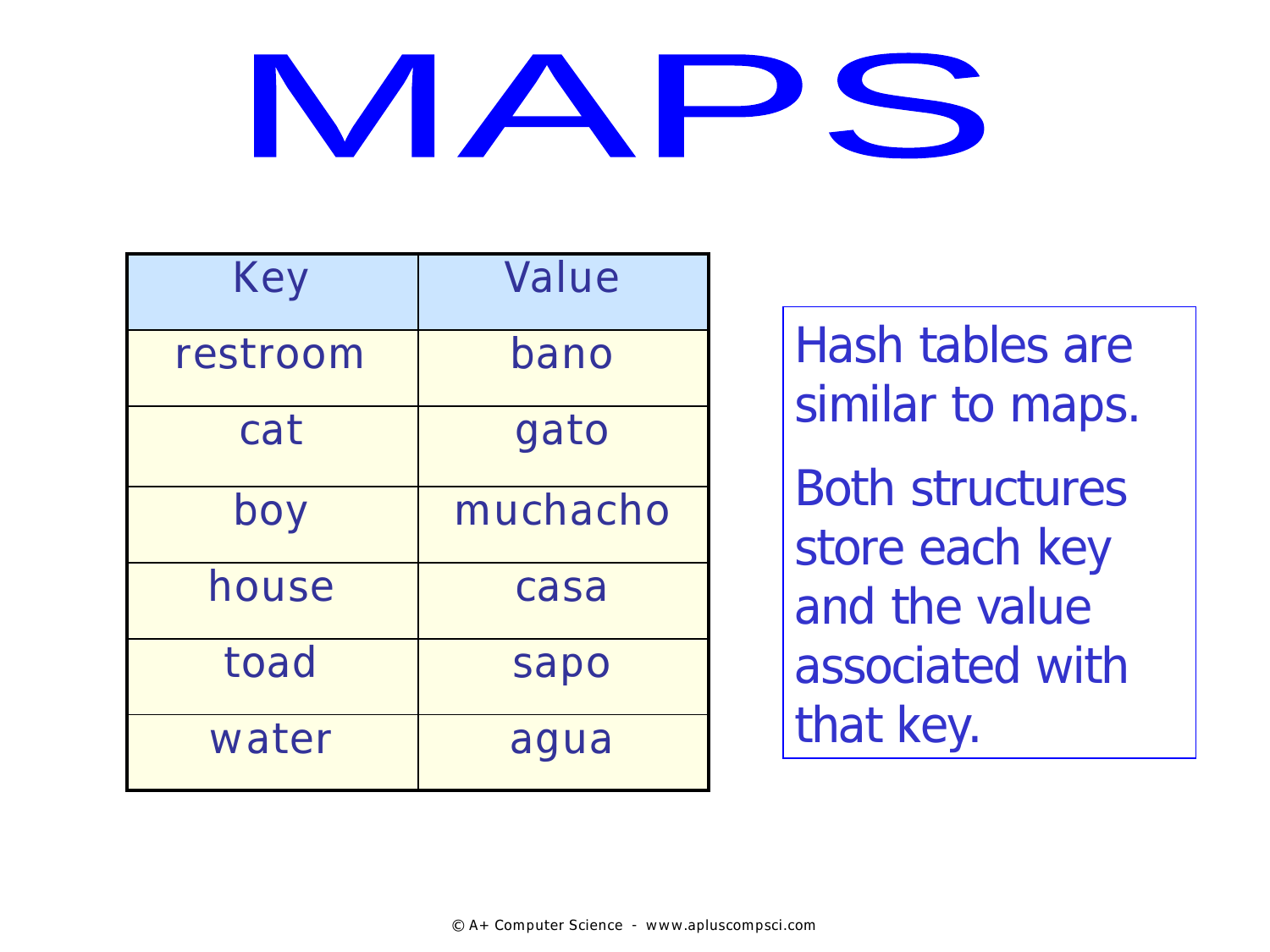

MAPS
| Key | Value |
| --- | --- |
| restroom | bano |
| cat | gato |
| boy | muchacho |
| house | casa |
| toad | sapo |
| water | agua |
Hash tables are similar to maps.
Both structures store each key and the value associated with that key.

© A+ Computer Science  -  www.apluscompsci.com